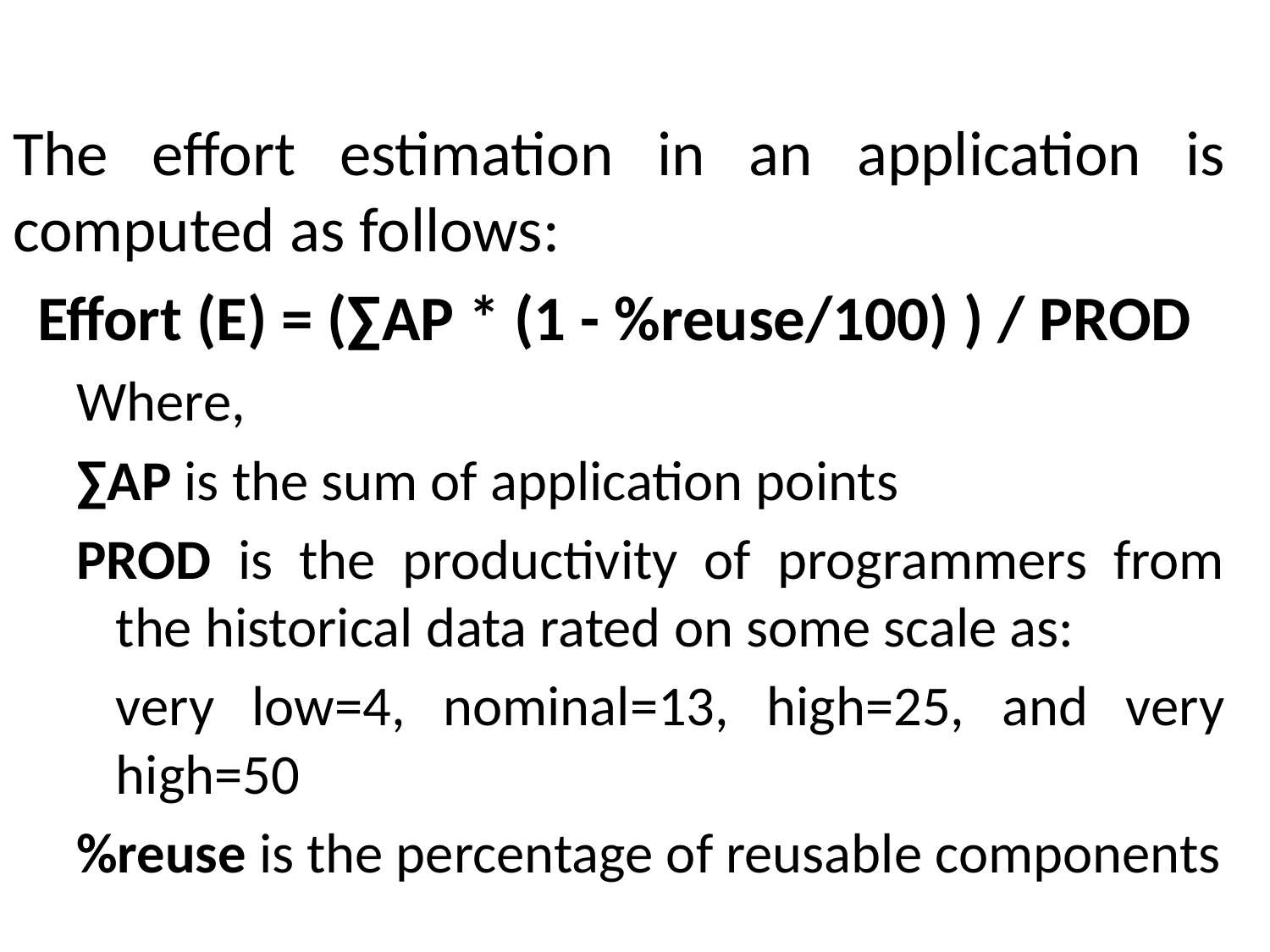

The effort estimation in an application is computed as follows:
Effort (E) = (∑AP * (1 - %reuse/100) ) / PROD
Where,
∑AP is the sum of application points
PROD is the productivity of programmers from the historical data rated on some scale as:
	very low=4, nominal=13, high=25, and very high=50
%reuse is the percentage of reusable components